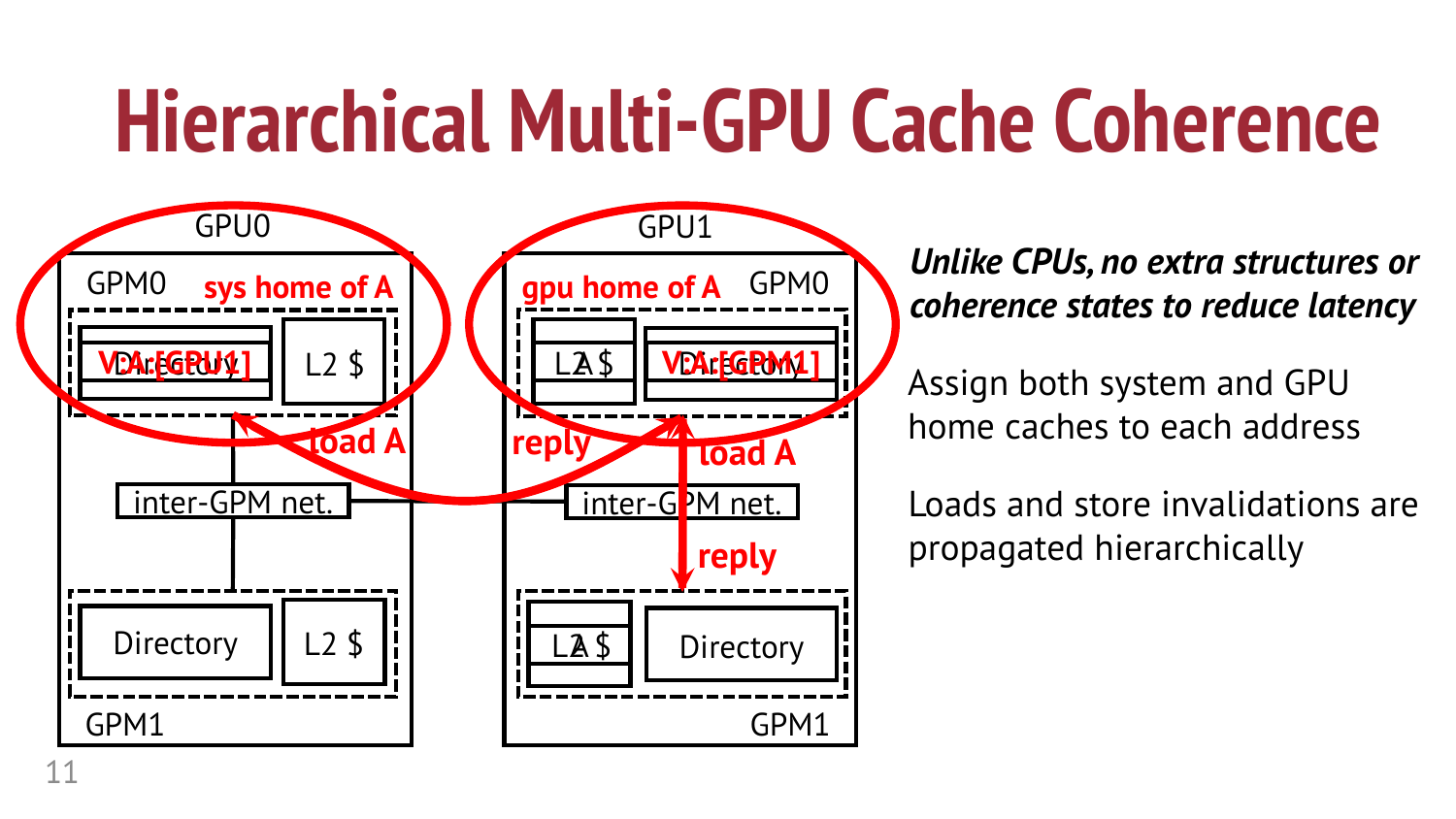

# Hierarchical Multi-GPU Cache Coherence
GPU0
GPU1

Unlike CPUs, no extra structures or
coherence states to reduce latency

GPM0

GPM0

sys home of A
gpu home of A

Directory
L2 $
Directory
L2 $
V:A:[GPM1]
V:A:[GPU1]
A
Assign both system and GPU
home caches to each address
load A

reply

load A
reply
Loads and store invalidations are
propagated hierarchically
inter-GPM net.
inter-GPM net.

GPM1

Directory

GPM1

Directory
L2 $
L2 $
A